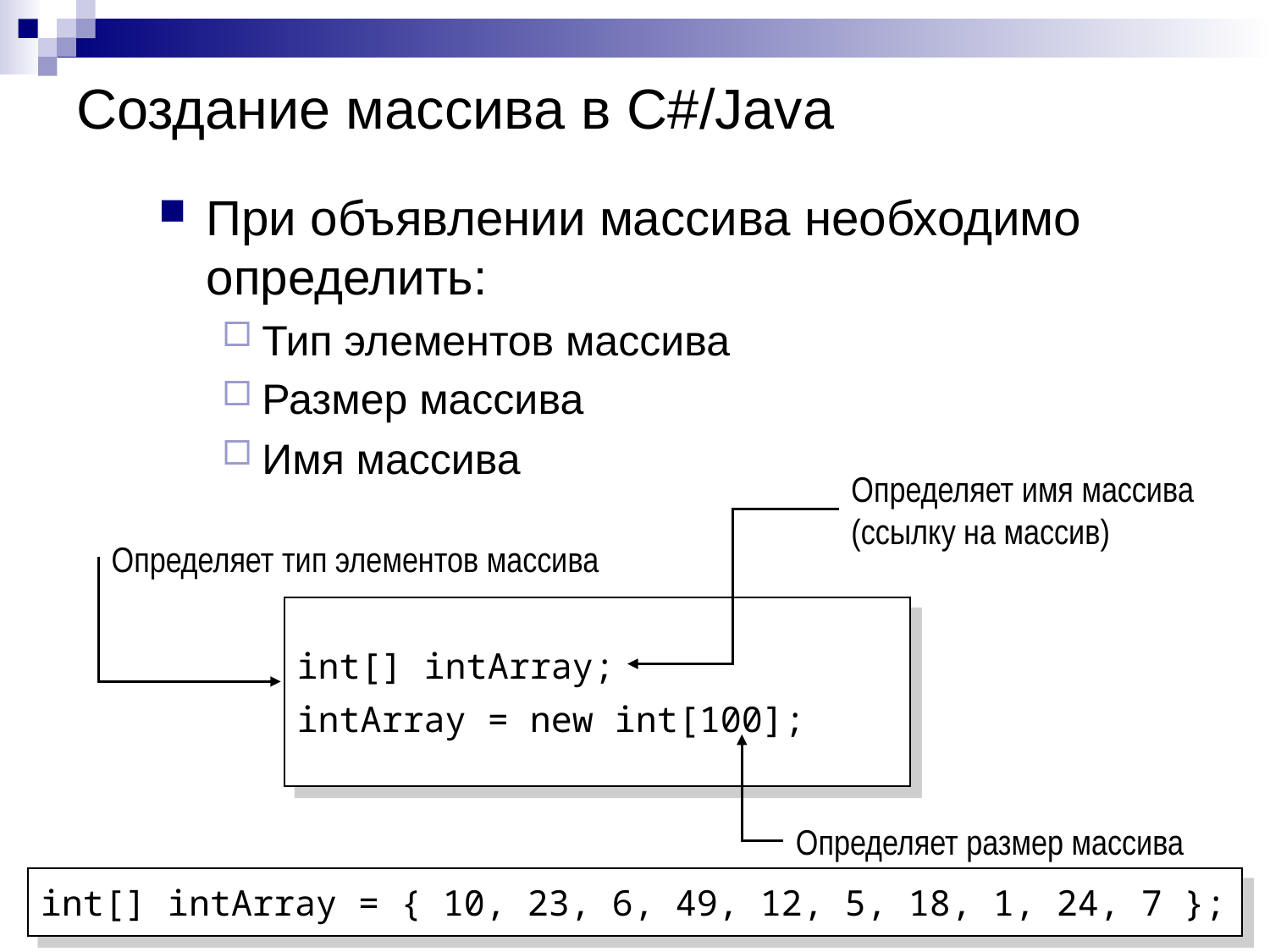

# Создание массива в C#/Java
При объявлении массива необходимо определить:
Тип элементов массива
Размер массива
Имя массива
Определяет имя массива (ссылку на массив)
Определяет тип элементов массива
int[] intArray;
intArray = new int[100];
Определяет размер массива
int[] intArray = { 10, 23, 6, 49, 12, 5, 18, 1, 24, 7 };